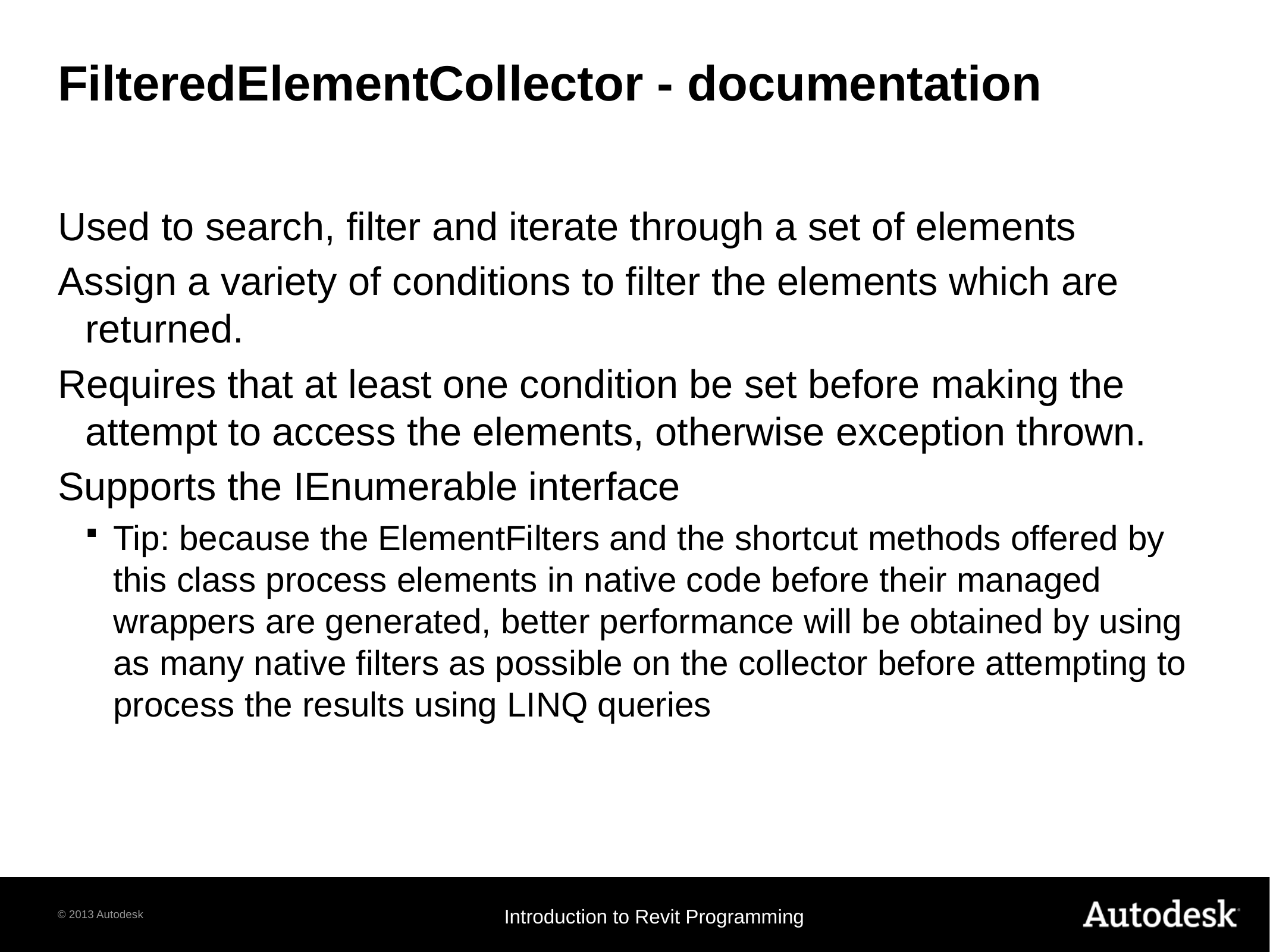

# FilteredElementCollector - documentation
Used to search, filter and iterate through a set of elements
Assign a variety of conditions to filter the elements which are returned.
Requires that at least one condition be set before making the attempt to access the elements, otherwise exception thrown.
Supports the IEnumerable interface
Tip: because the ElementFilters and the shortcut methods offered by this class process elements in native code before their managed wrappers are generated, better performance will be obtained by using as many native filters as possible on the collector before attempting to process the results using LINQ queries